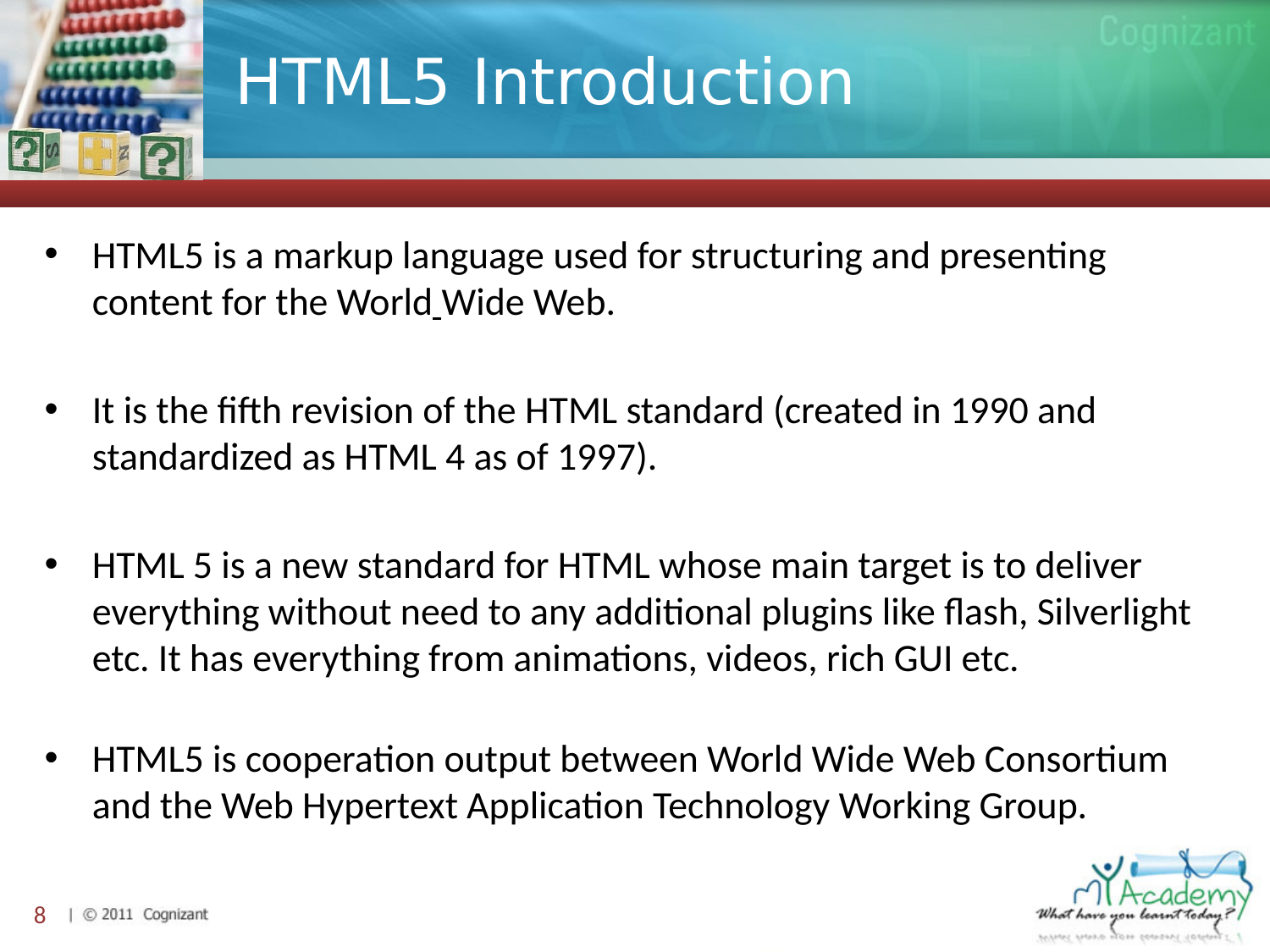

# HTML5 Introduction
HTML5 is a markup language used for structuring and presenting content for the World Wide Web.

It is the fifth revision of the HTML standard (created in 1990 and standardized as HTML 4 as of 1997).

HTML 5 is a new standard for HTML whose main target is to deliver everything without need to any additional plugins like flash, Silverlight etc. It has everything from animations, videos, rich GUI etc.
HTML5 is cooperation output between World Wide Web Consortium and the Web Hypertext Application Technology Working Group.

8